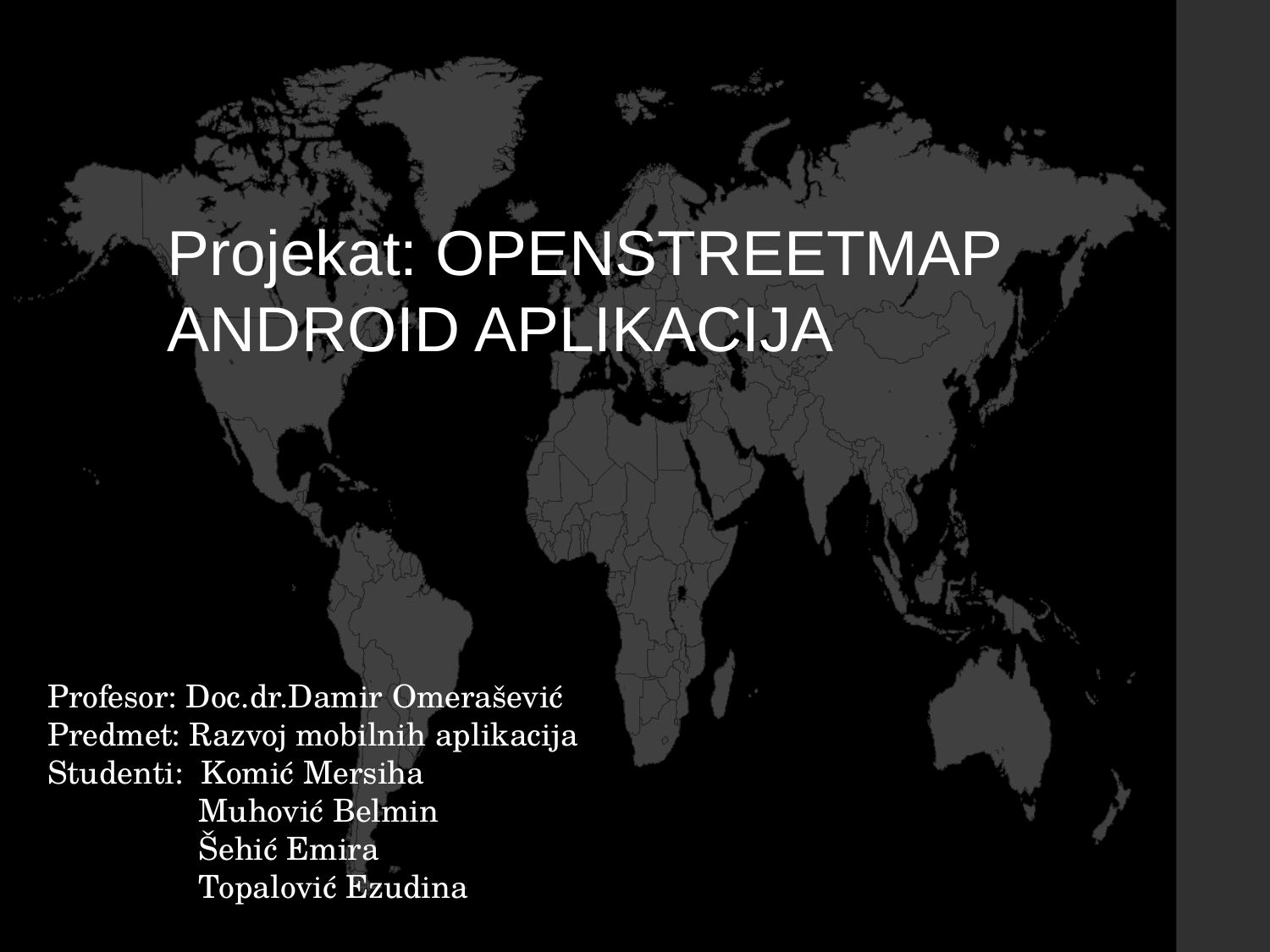

Projekat: OPENSTREETMAP ANDROID APLIKACIJA
Profesor: Doc.dr.Damir Omerašević
Predmet: Razvoj mobilnih aplikacija
Studenti:  Komić Mersiha
                 Muhović Belmin
                 Šehić Emira
                 Topalović Ezudina